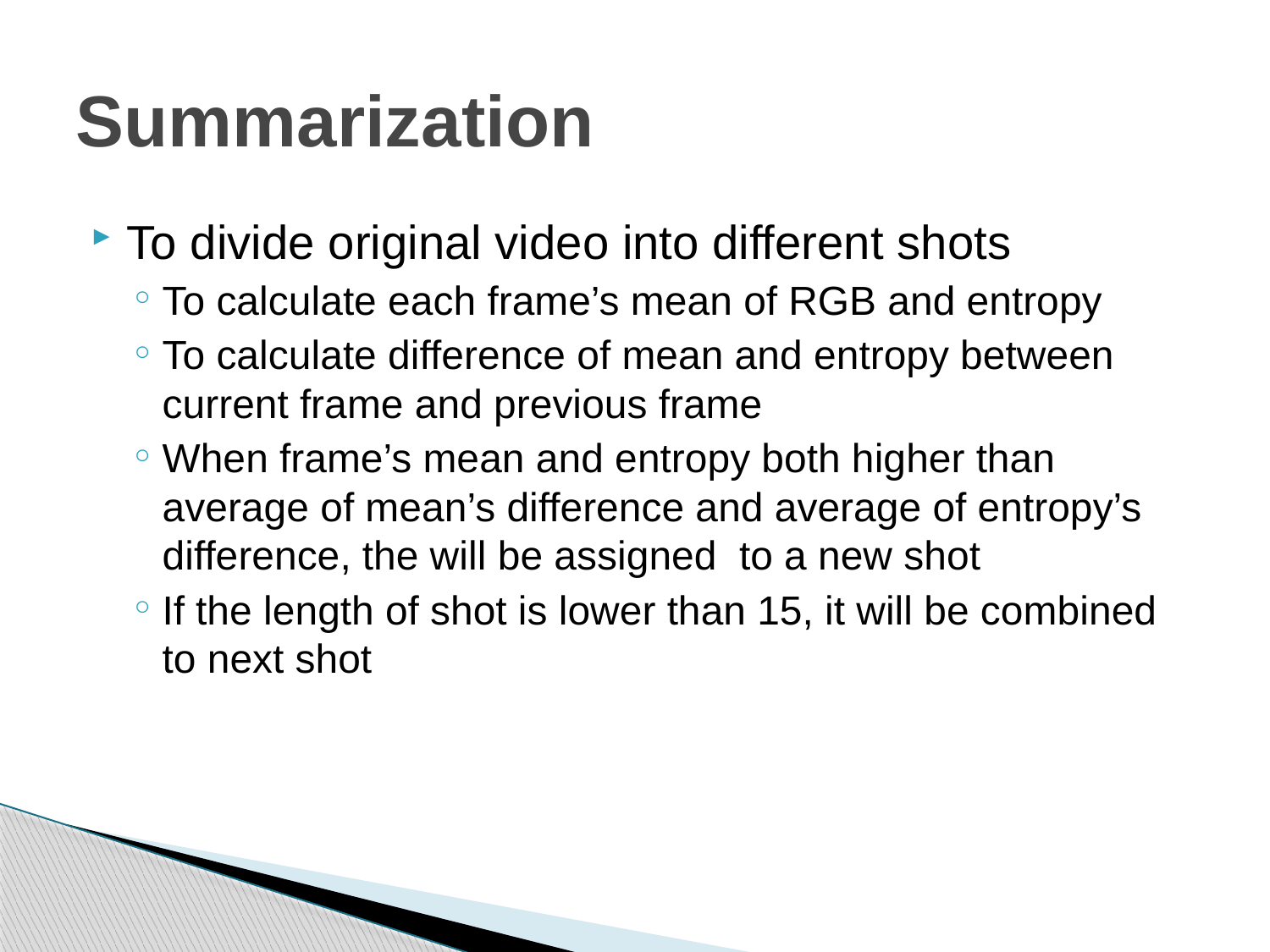

# Summarization
To divide original video into different shots
To calculate each frame’s mean of RGB and entropy
To calculate difference of mean and entropy between current frame and previous frame
When frame’s mean and entropy both higher than average of mean’s difference and average of entropy’s difference, the will be assigned  to a new shot
If the length of shot is lower than 15, it will be combined to next shot